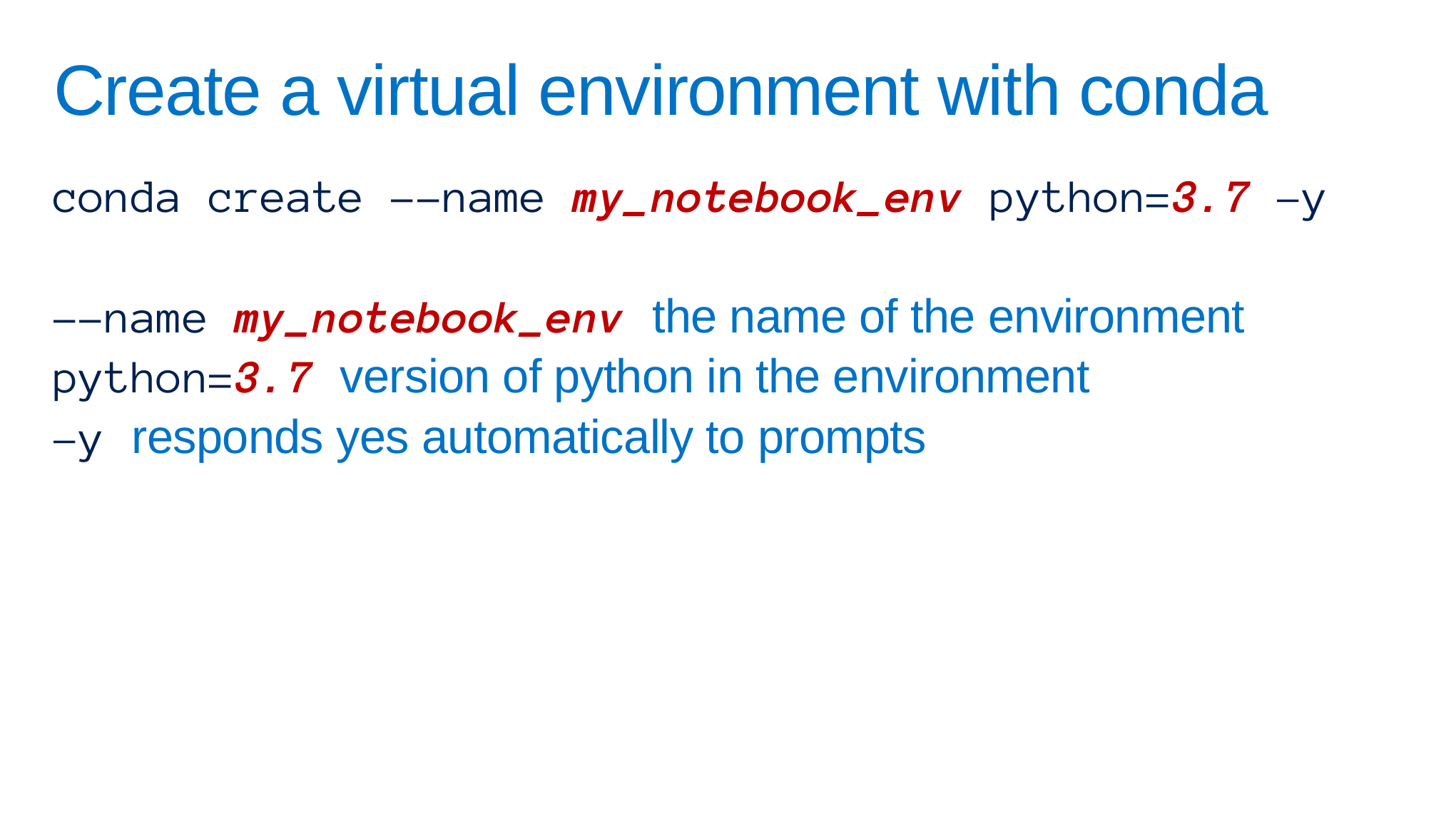

# Create a virtual environment with conda
conda create --name my_notebook_env python=3.7 –y

--name my_notebook_env the name of the environment
python=3.7 version of python in the environment
–y responds yes automatically to prompts